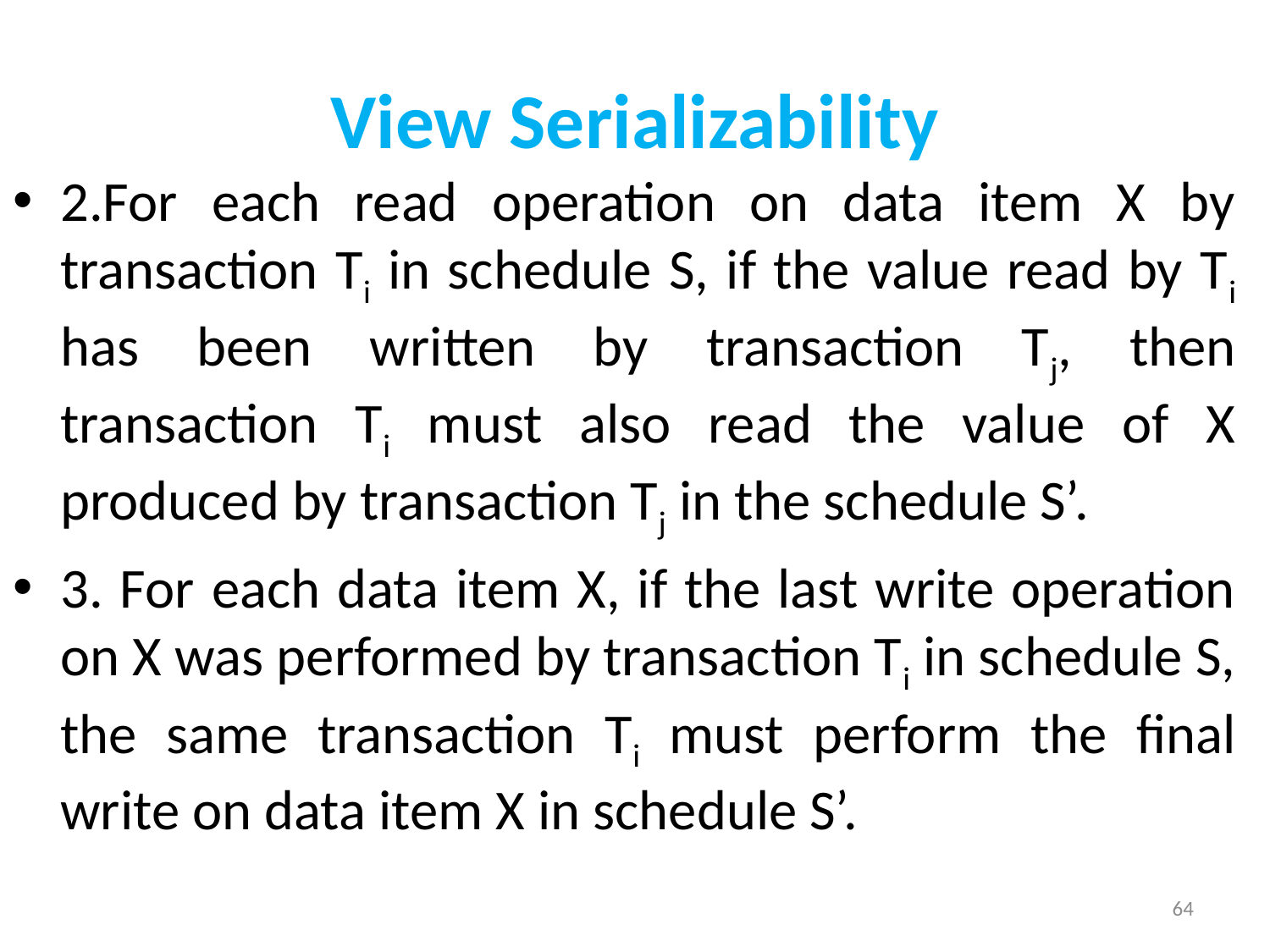

# View Serializability
2.For each read operation on data item X by transaction Ti in schedule S, if the value read by Ti has been written by transaction Tj, then transaction Ti must also read the value of X produced by transaction Tj in the schedule S’.
3. For each data item X, if the last write operation on X was performed by transaction Ti in schedule S, the same transaction Ti must perform the final write on data item X in schedule S’.

64